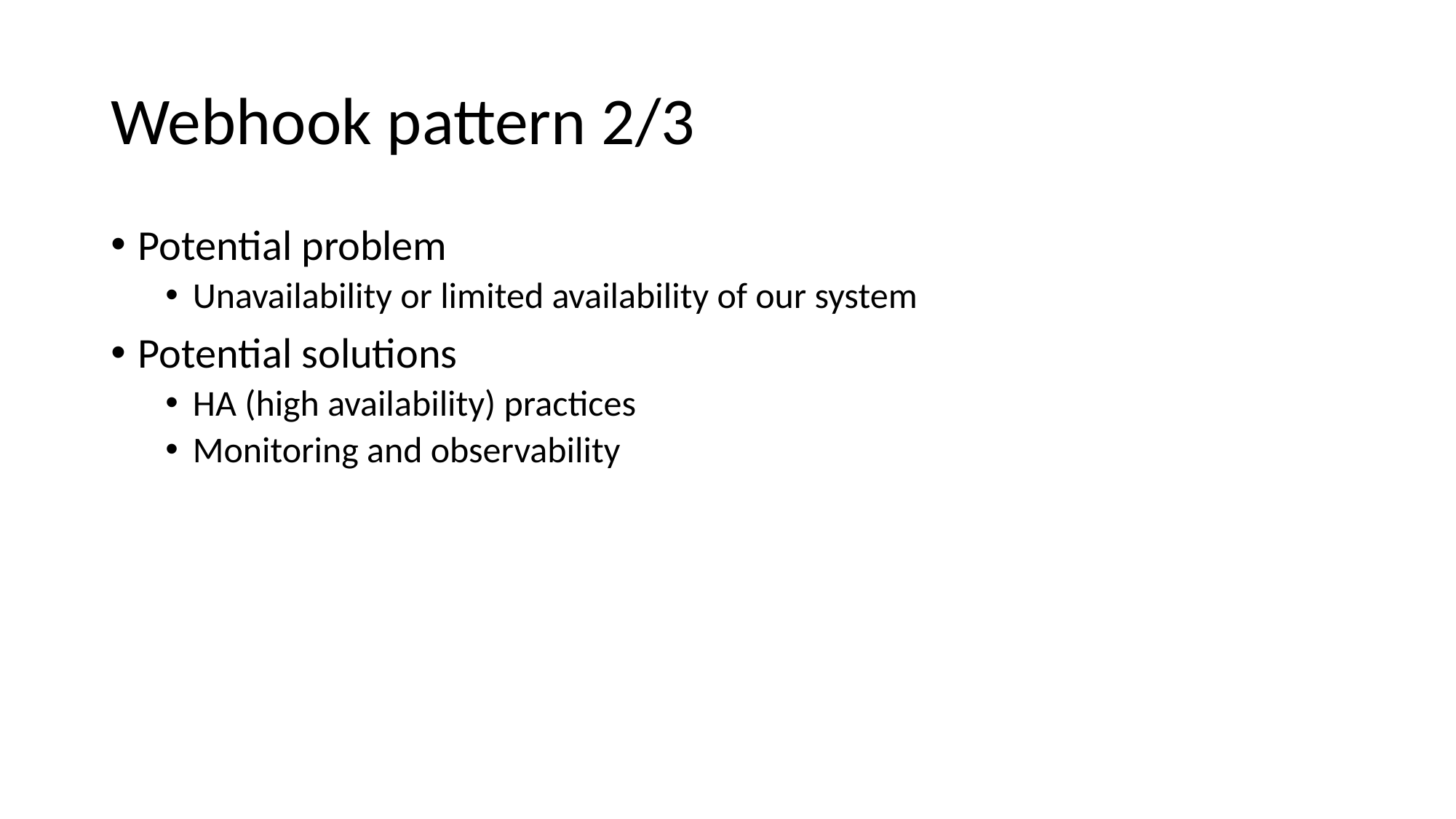

# Webhook pattern 2/3
Potential problem
Unavailability or limited availability of our system
Potential solutions
HA (high availability) practices
Monitoring and observability